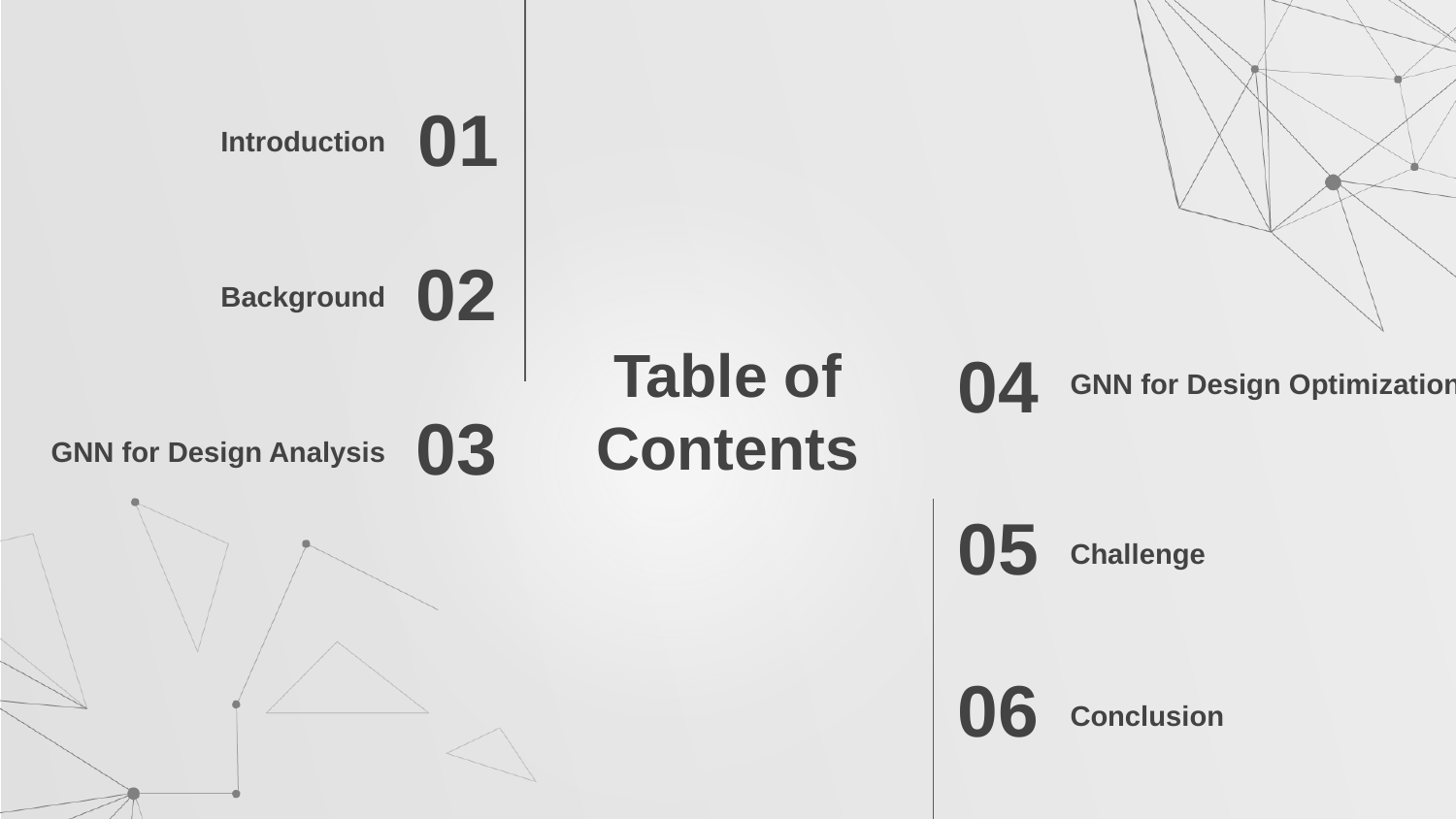

Introduction
01
Background
02
GNN for Design Optimization
# Table of Contents
04
GNN for Design Analysis
03
Challenge
05
Conclusion
06